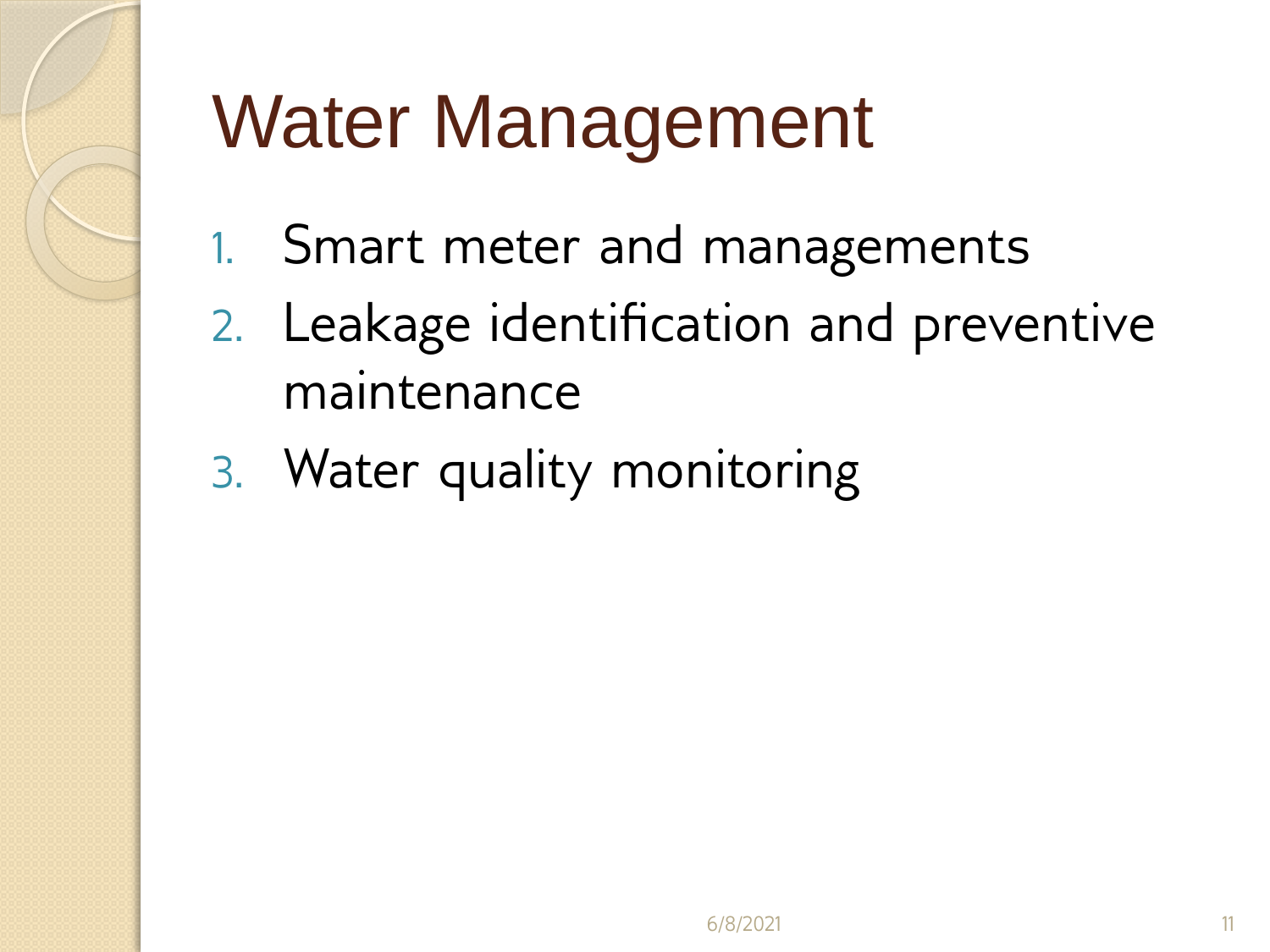

# Water Management
Smart meter and managements
Leakage identification and preventive maintenance
Water quality monitoring

6/8/2021
11